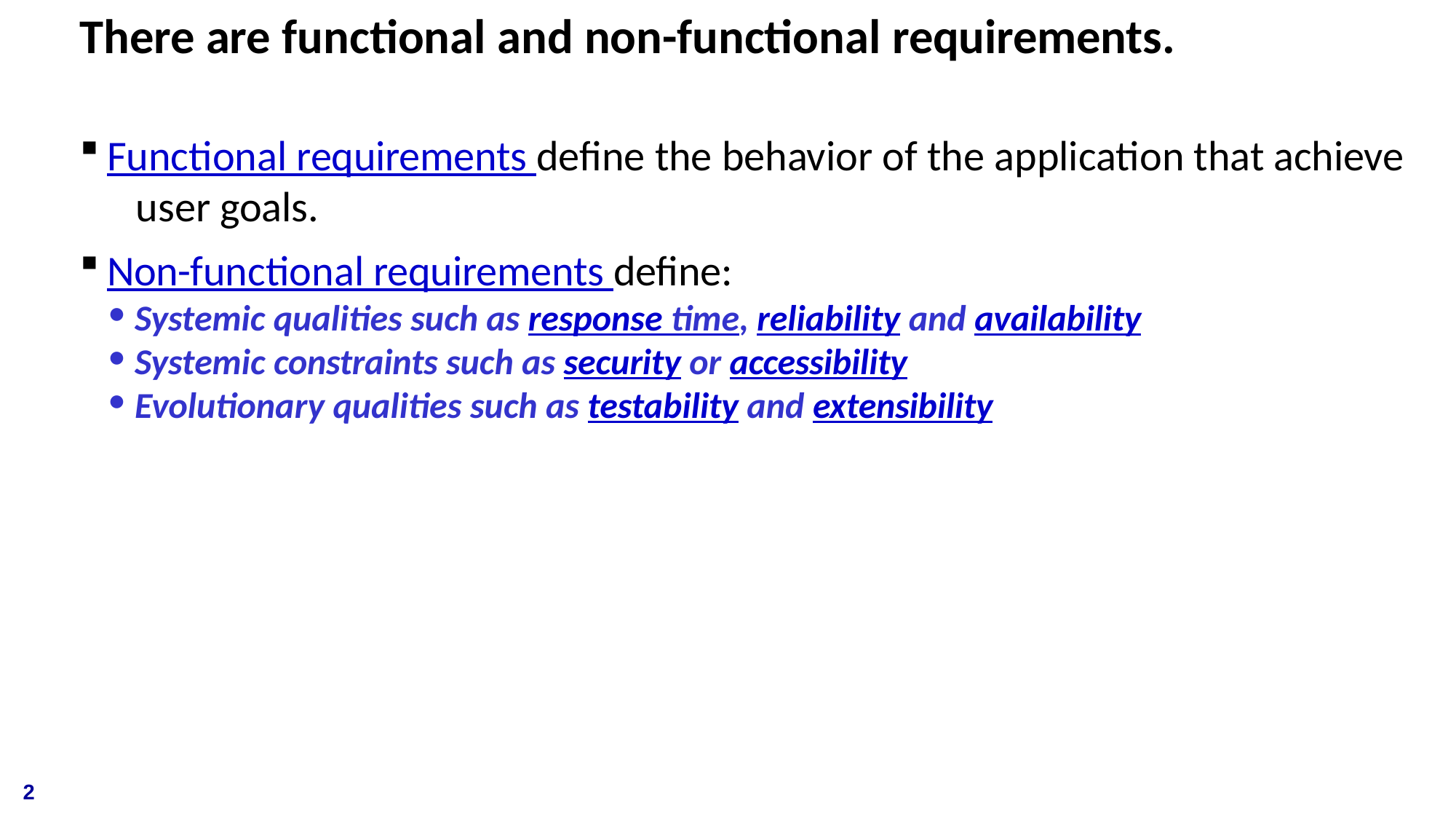

# There are functional and non-functional requirements.
Functional requirements define the behavior of the application that achieve 	user goals.
Non-functional requirements define:
Systemic qualities such as response time, reliability and availability
Systemic constraints such as security or accessibility
Evolutionary qualities such as testability and extensibility
2